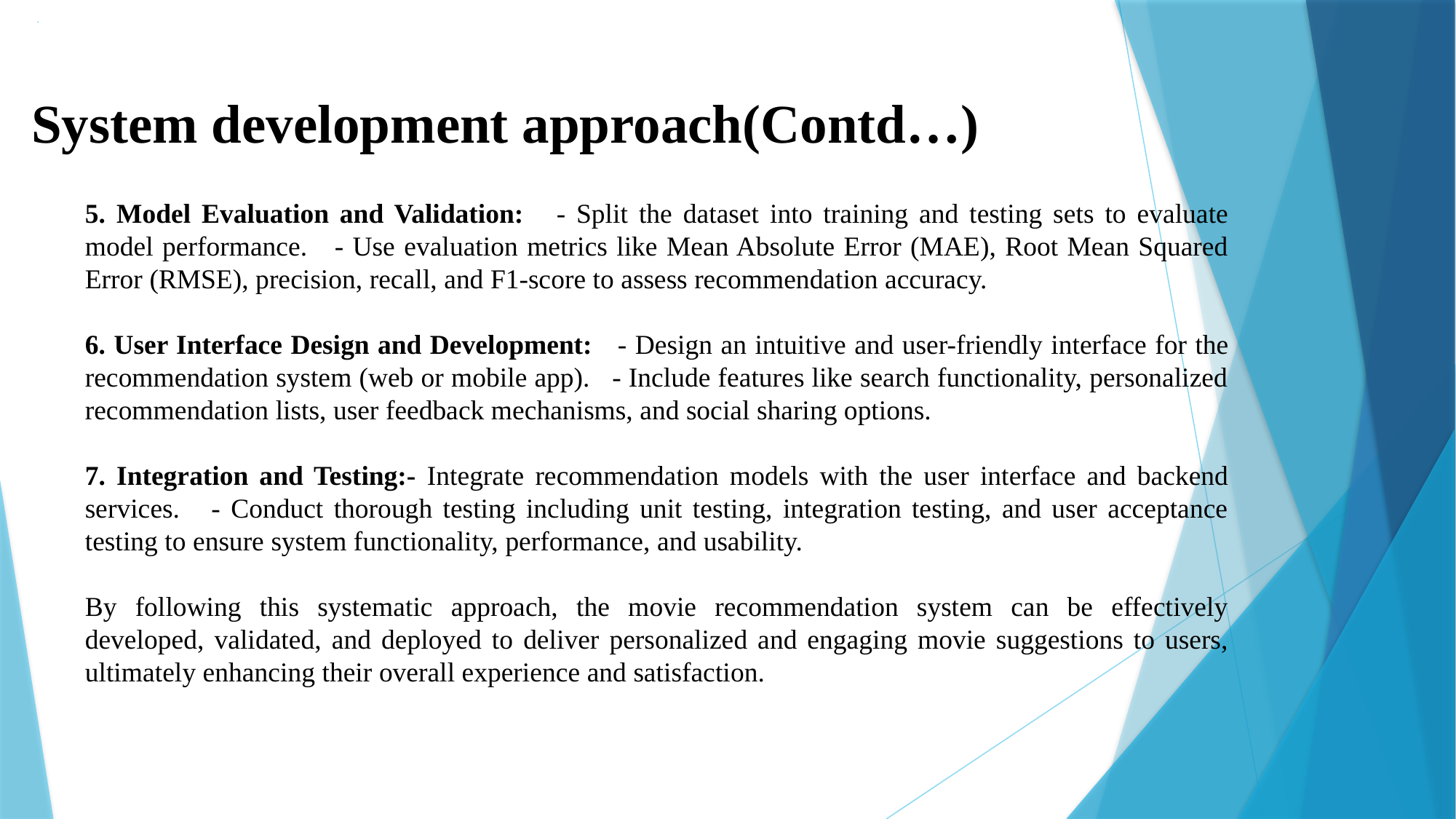

# .
System development approach(Contd…)
5. Model Evaluation and Validation:   - Split the dataset into training and testing sets to evaluate model performance.   - Use evaluation metrics like Mean Absolute Error (MAE), Root Mean Squared Error (RMSE), precision, recall, and F1-score to assess recommendation accuracy.

6. User Interface Design and Development:   - Design an intuitive and user-friendly interface for the recommendation system (web or mobile app).   - Include features like search functionality, personalized recommendation lists, user feedback mechanisms, and social sharing options.

7. Integration and Testing:- Integrate recommendation models with the user interface and backend services.   - Conduct thorough testing including unit testing, integration testing, and user acceptance testing to ensure system functionality, performance, and usability.

By following this systematic approach, the movie recommendation system can be effectively developed, validated, and deployed to deliver personalized and engaging movie suggestions to users, ultimately enhancing their overall experience and satisfaction.